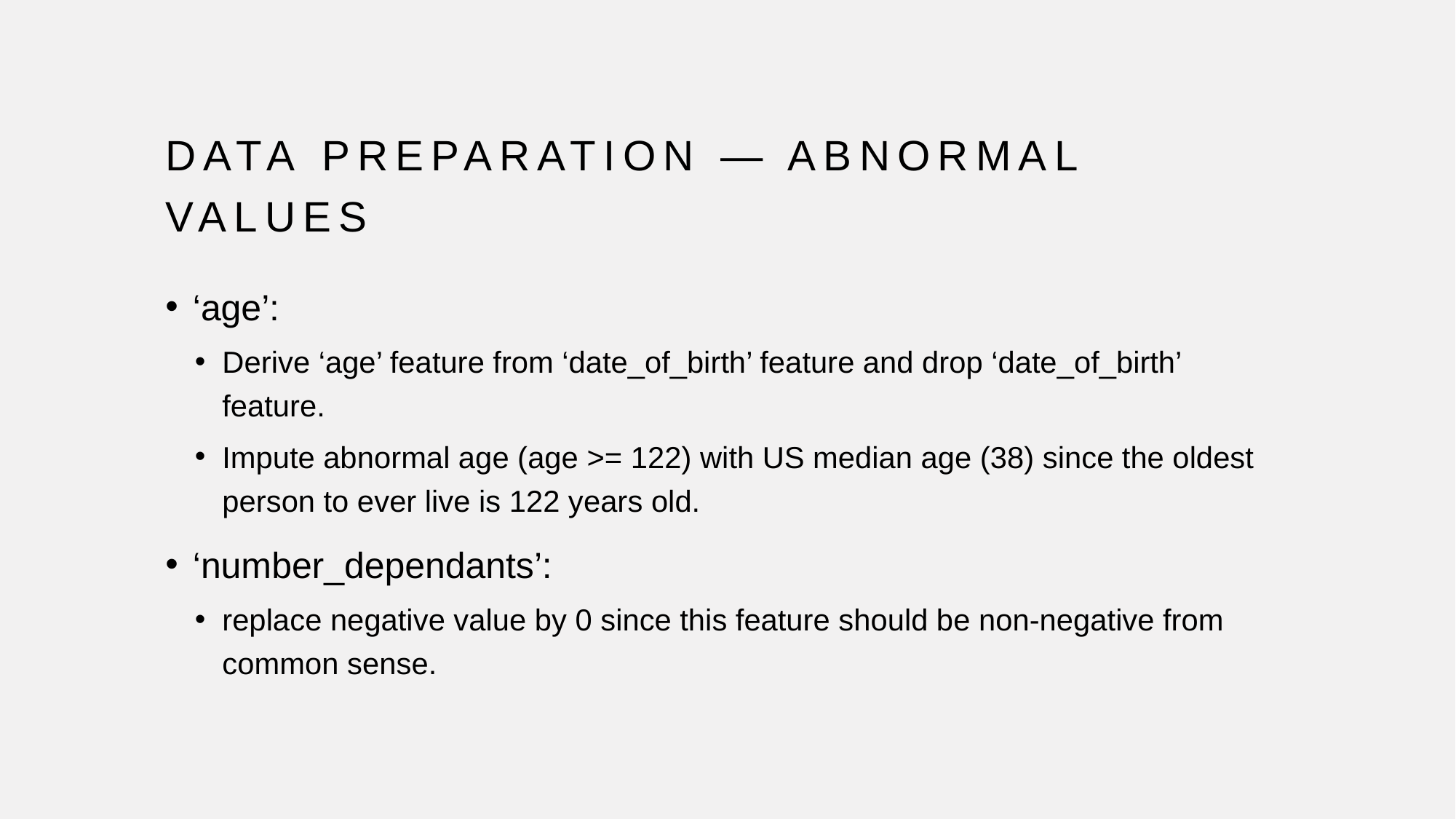

# Data Preparation — Abnormal values
‘age’:
Derive ‘age’ feature from ‘date_of_birth’ feature and drop ‘date_of_birth’ feature.
Impute abnormal age (age >= 122) with US median age (38) since the oldest person to ever live is 122 years old.
‘number_dependants’:
replace negative value by 0 since this feature should be non-negative from common sense.